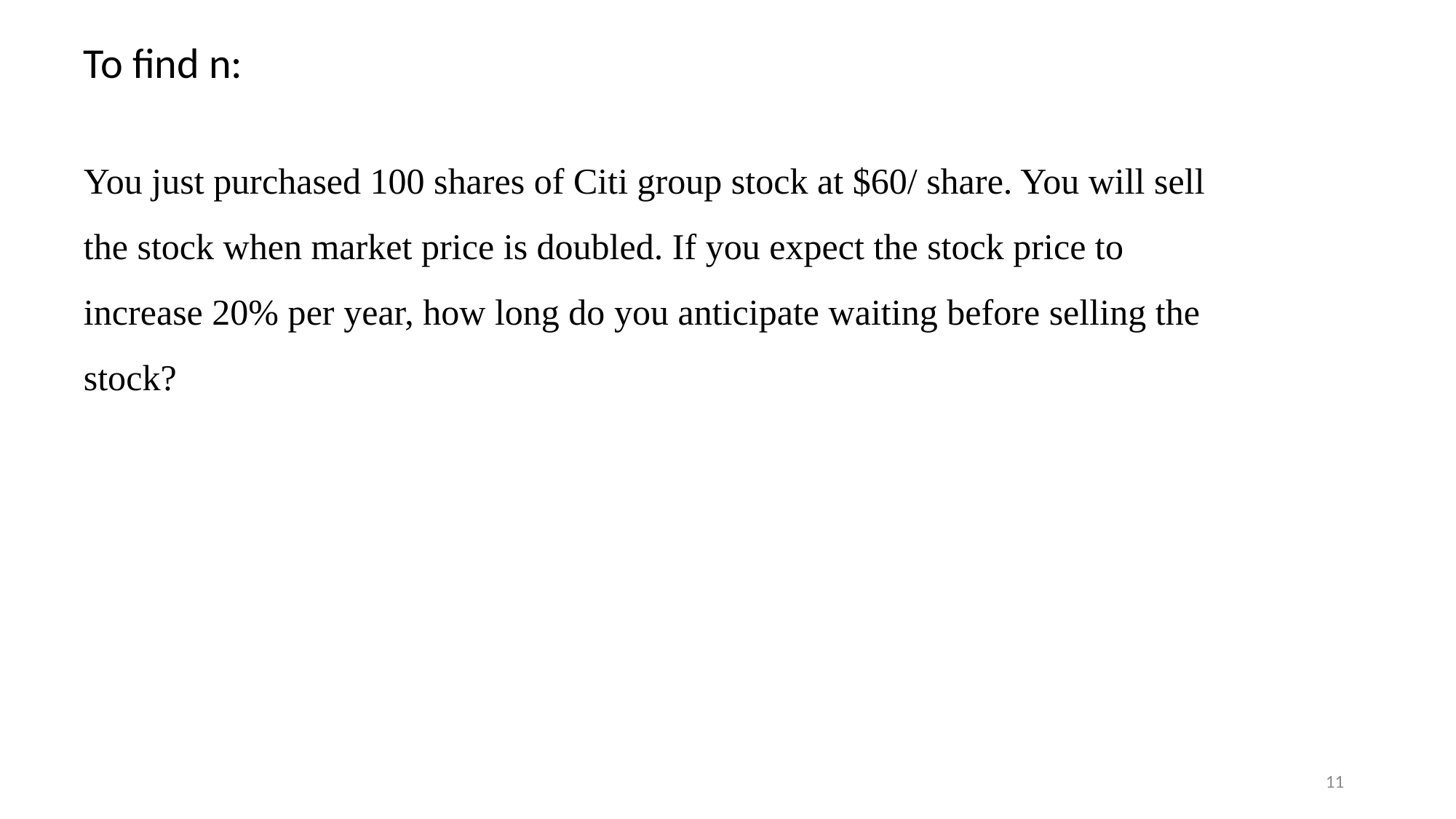

To find n:

You just purchased 100 shares of Citi group stock at $60/ share. You will sell the stock when market price is doubled. If you expect the stock price to increase 20% per year, how long do you anticipate waiting before selling the stock?

11